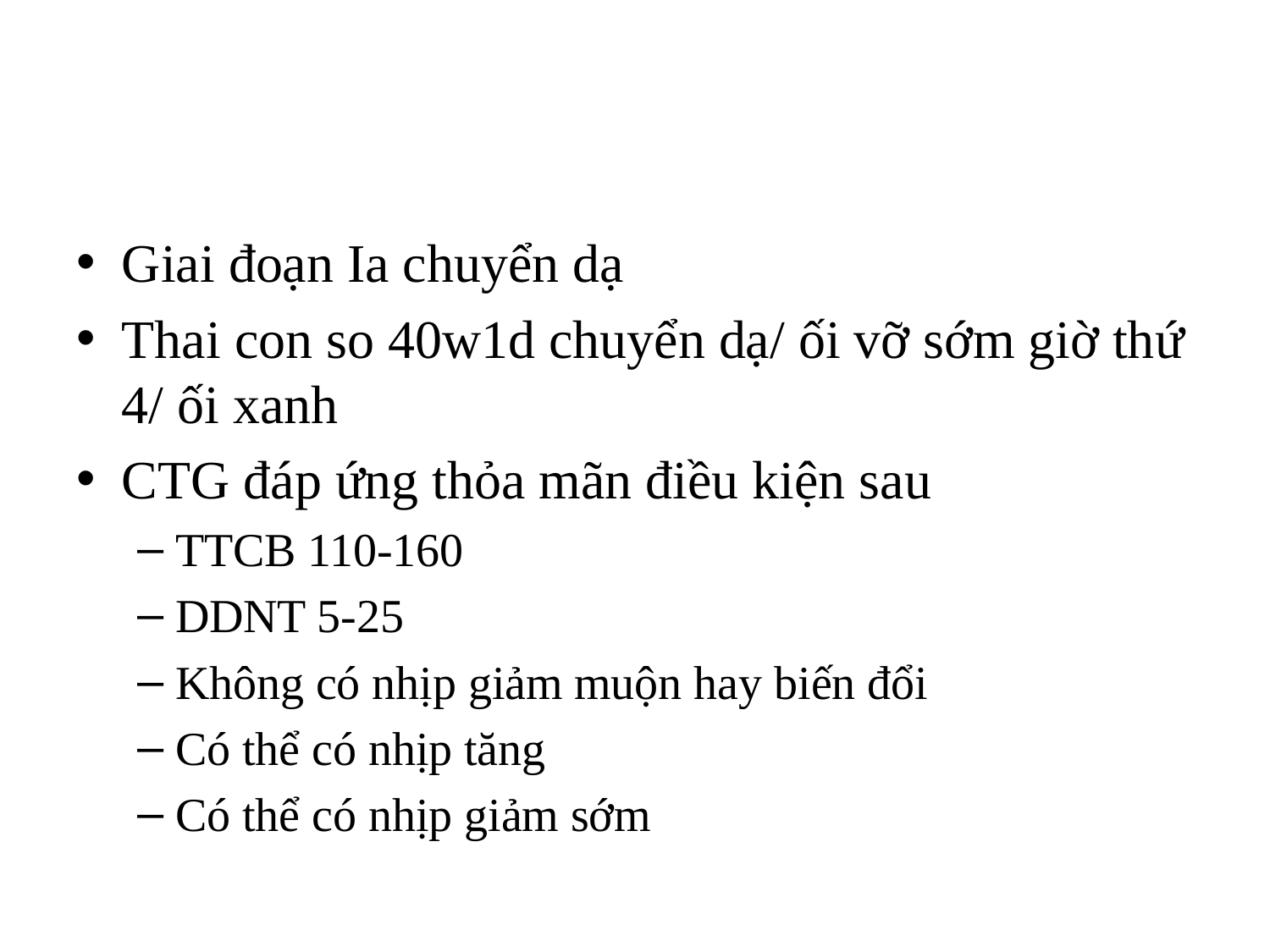

#
Giai đoạn Ia chuyển dạ
Thai con so 40w1d chuyển dạ/ ối vỡ sớm giờ thứ 4/ ối xanh
CTG đáp ứng thỏa mãn điều kiện sau
TTCB 110-160
DDNT 5-25
Không có nhịp giảm muộn hay biến đổi
Có thể có nhịp tăng
Có thể có nhịp giảm sớm